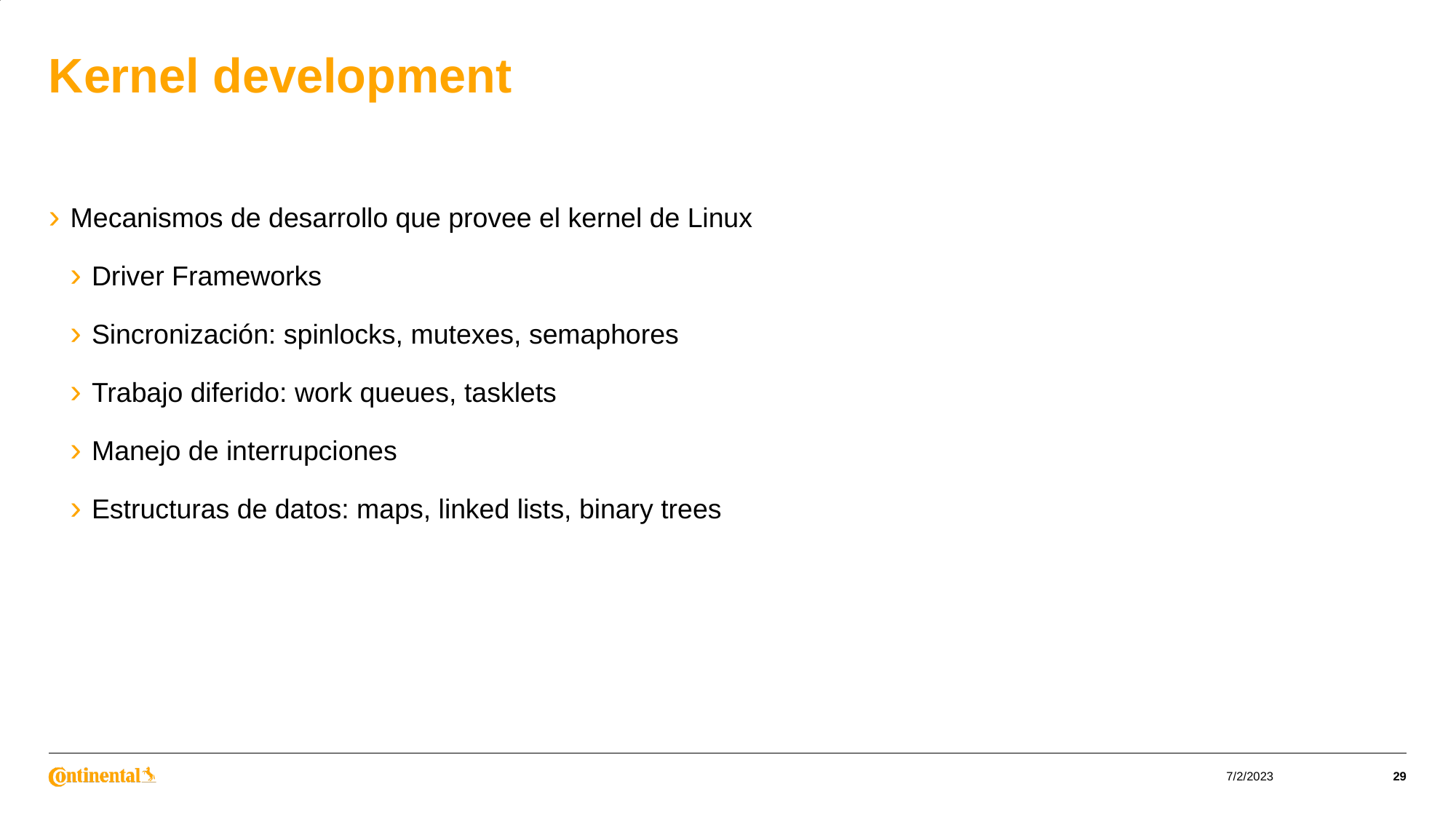

# Kernel development
Mecanismos de desarrollo que provee el kernel de Linux
Driver Frameworks
Sincronización: spinlocks, mutexes, semaphores
Trabajo diferido: work queues, tasklets
Manejo de interrupciones
Estructuras de datos: maps, linked lists, binary trees

7/2/2023
29